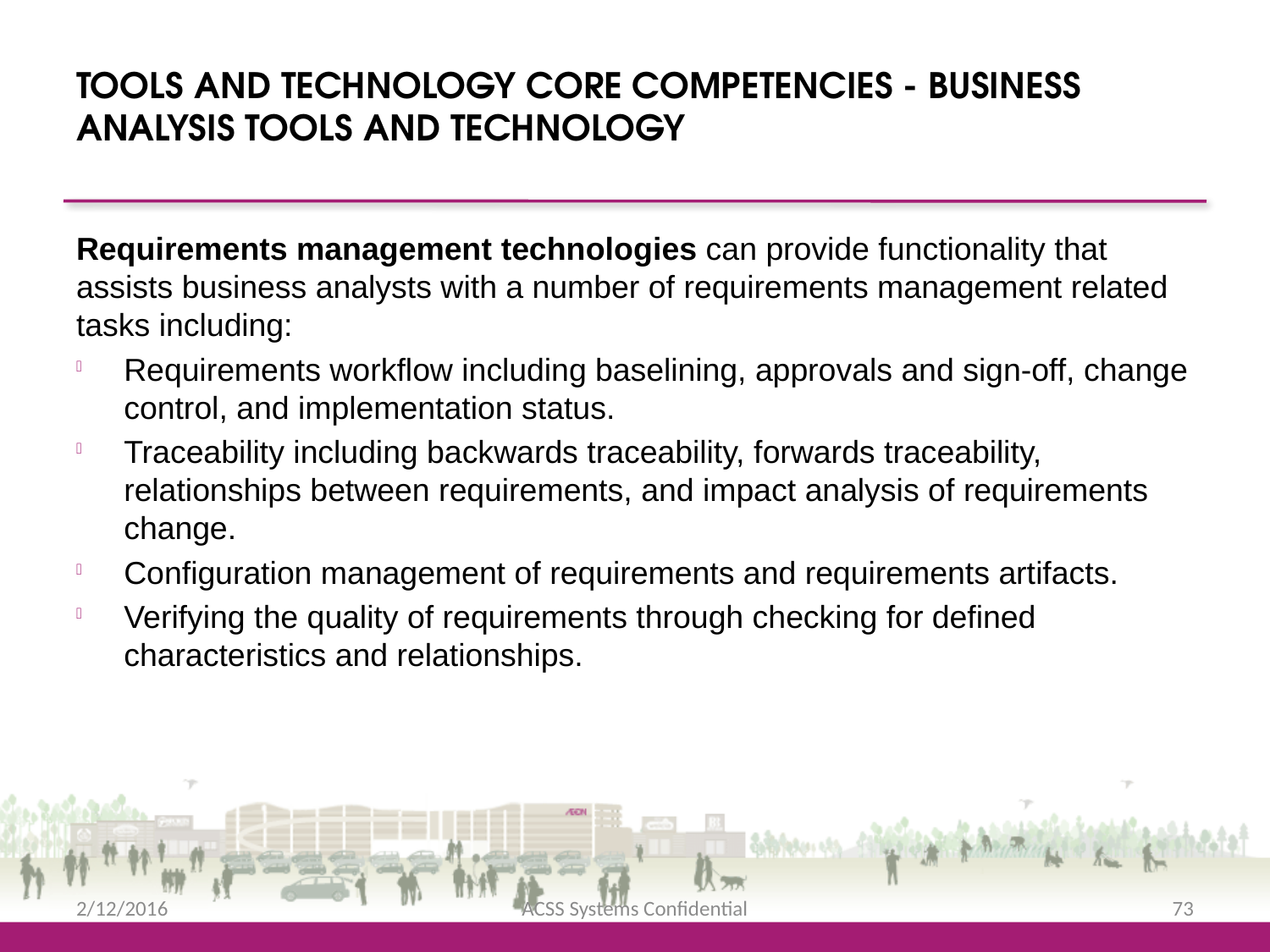

Tools and Technology Core Competencies - Business Analysis Tools and Technology
Requirements management technologies can provide functionality that assists business analysts with a number of requirements management related tasks including:
Requirements workflow including baselining, approvals and sign-off, change control, and implementation status.
Traceability including backwards traceability, forwards traceability, relationships between requirements, and impact analysis of requirements change.
Configuration management of requirements and requirements artifacts.
Verifying the quality of requirements through checking for defined characteristics and relationships.
2/12/2016
ACSS Systems Confidential
73